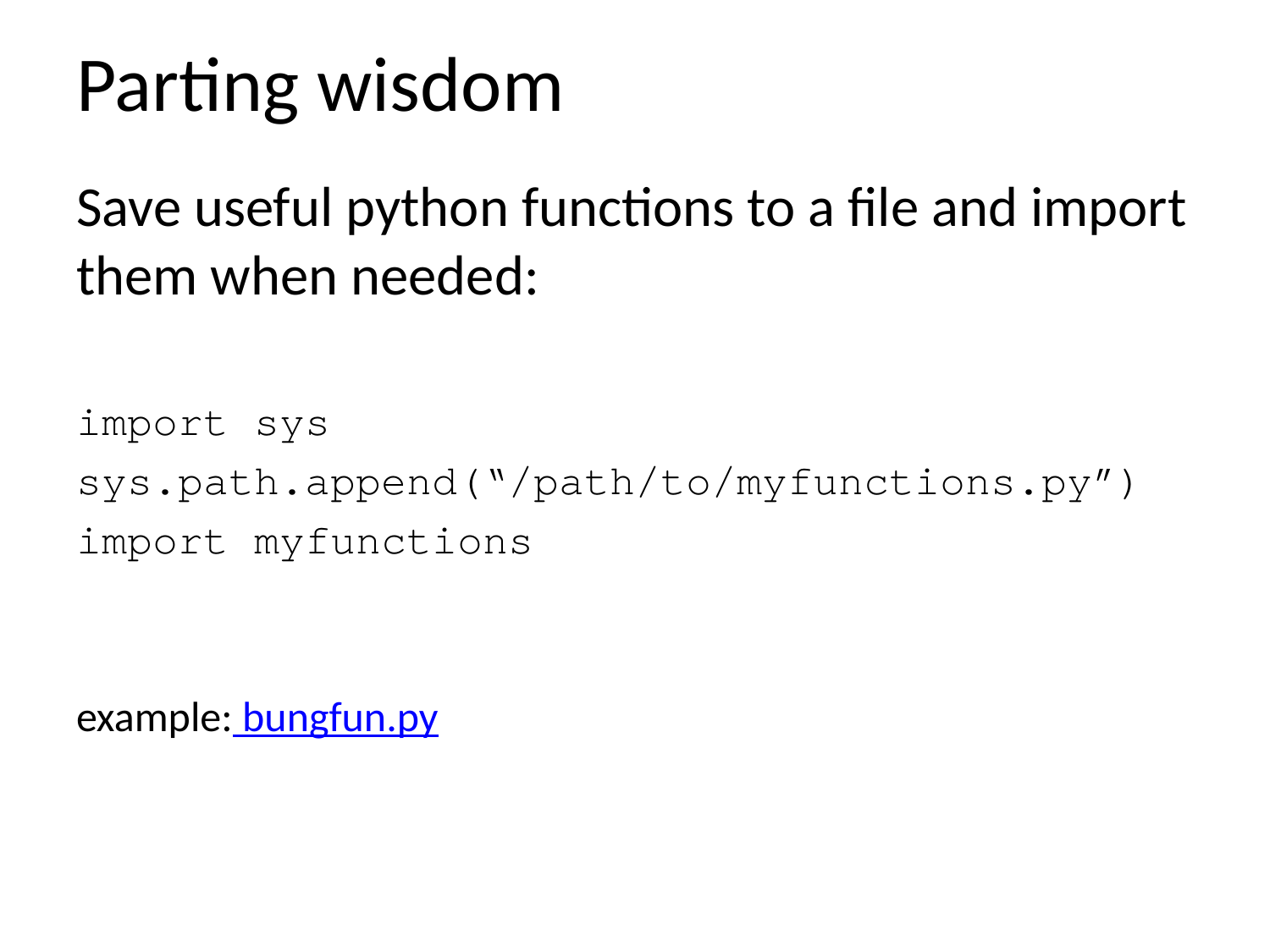

# Parting wisdom
Save useful python functions to a file and import them when needed:

import sys
sys.path.append(“/path/to/myfunctions.py”)
import myfunctions

example: bungfun.py